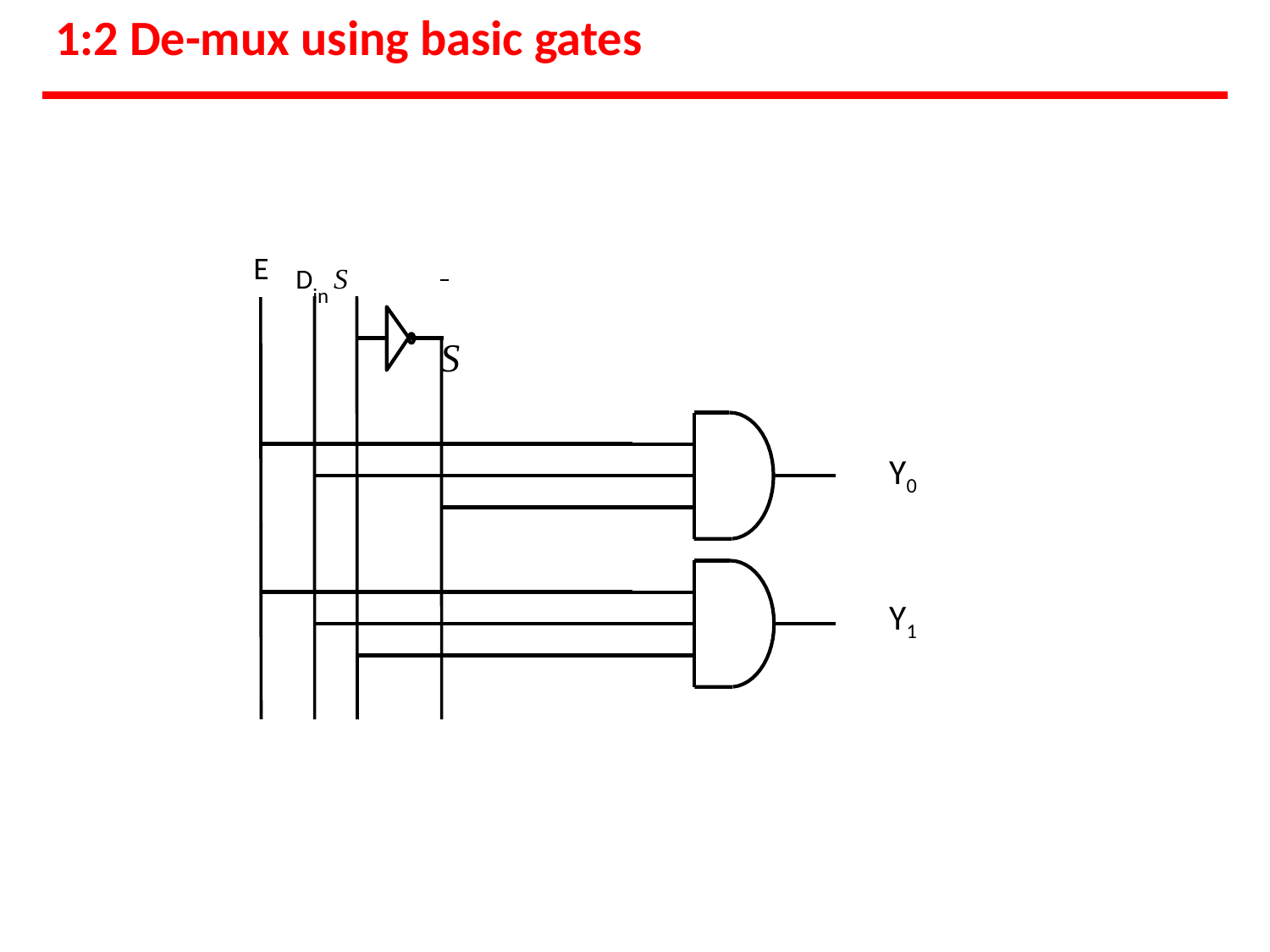

# 1:2 De-mux using basic gates

S
E
Din S

Y0

Y1